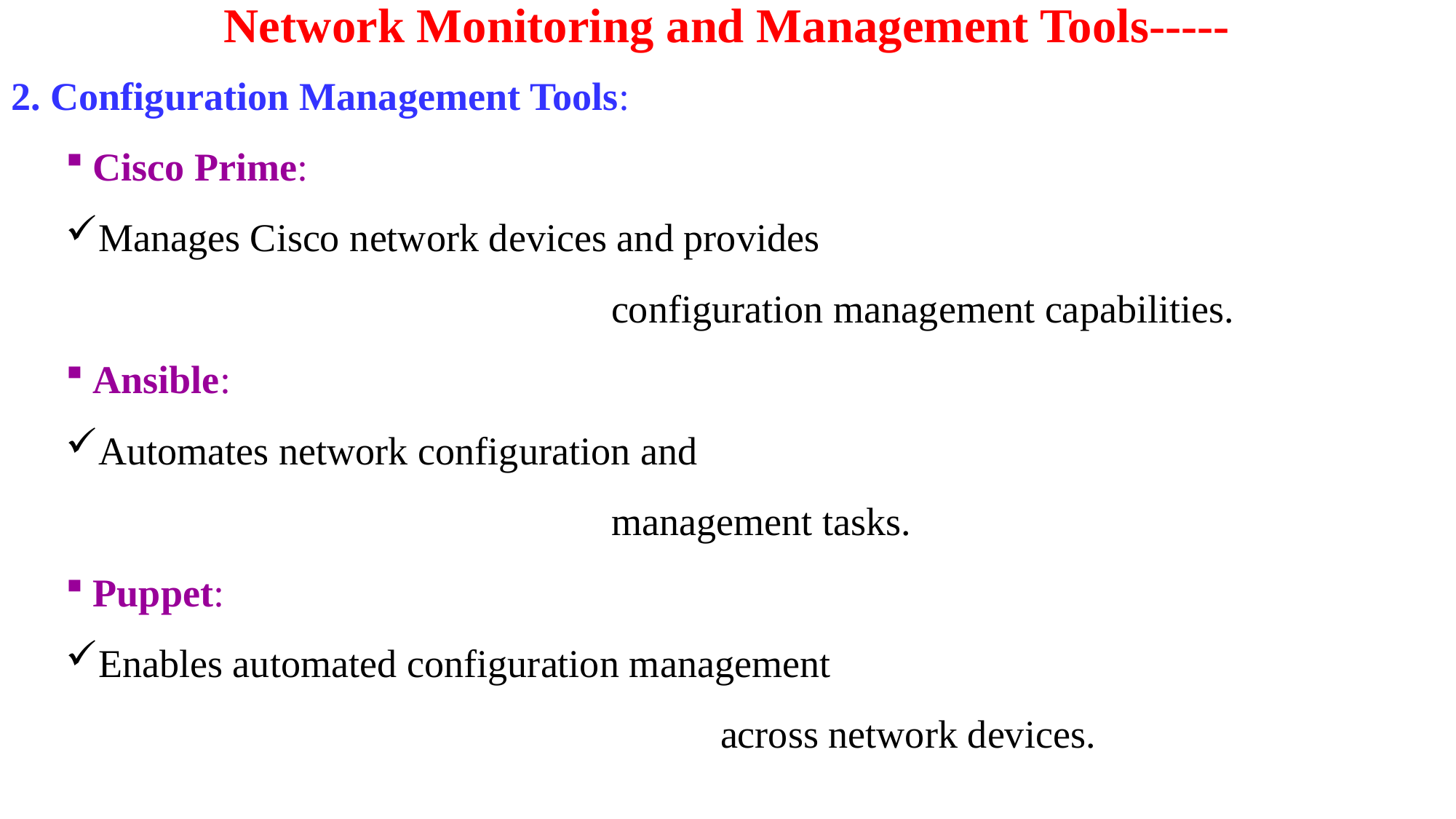

# Network Monitoring and Management Tools-----
2. Configuration Management Tools:
Cisco Prime:
Manages Cisco network devices and provides
					configuration management capabilities.
Ansible:
Automates network configuration and
					management tasks.
Puppet:
Enables automated configuration management
						across network devices.
116